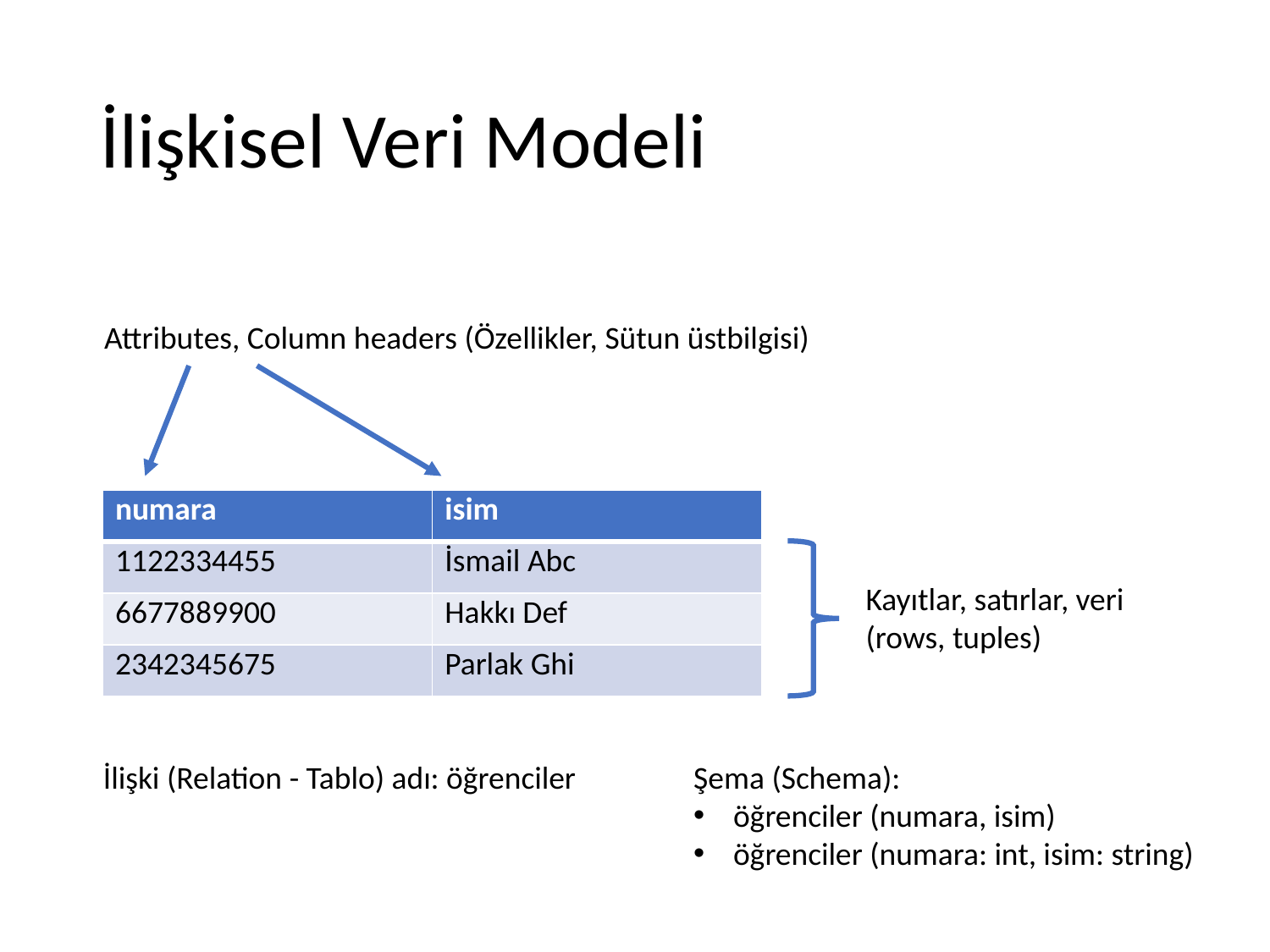

# İlişkisel Veri Modeli
Attributes, Column headers (Özellikler, Sütun üstbilgisi)
| numara | isim |
| --- | --- |
| 1122334455 | İsmail Abc |
| 6677889900 | Hakkı Def |
| 2342345675 | Parlak Ghi |

Kayıtlar, satırlar, veri
(rows, tuples)
İlişki (Relation - Tablo) adı: öğrenciler
Şema (Schema):
öğrenciler (numara, isim)
öğrenciler (numara: int, isim: string)